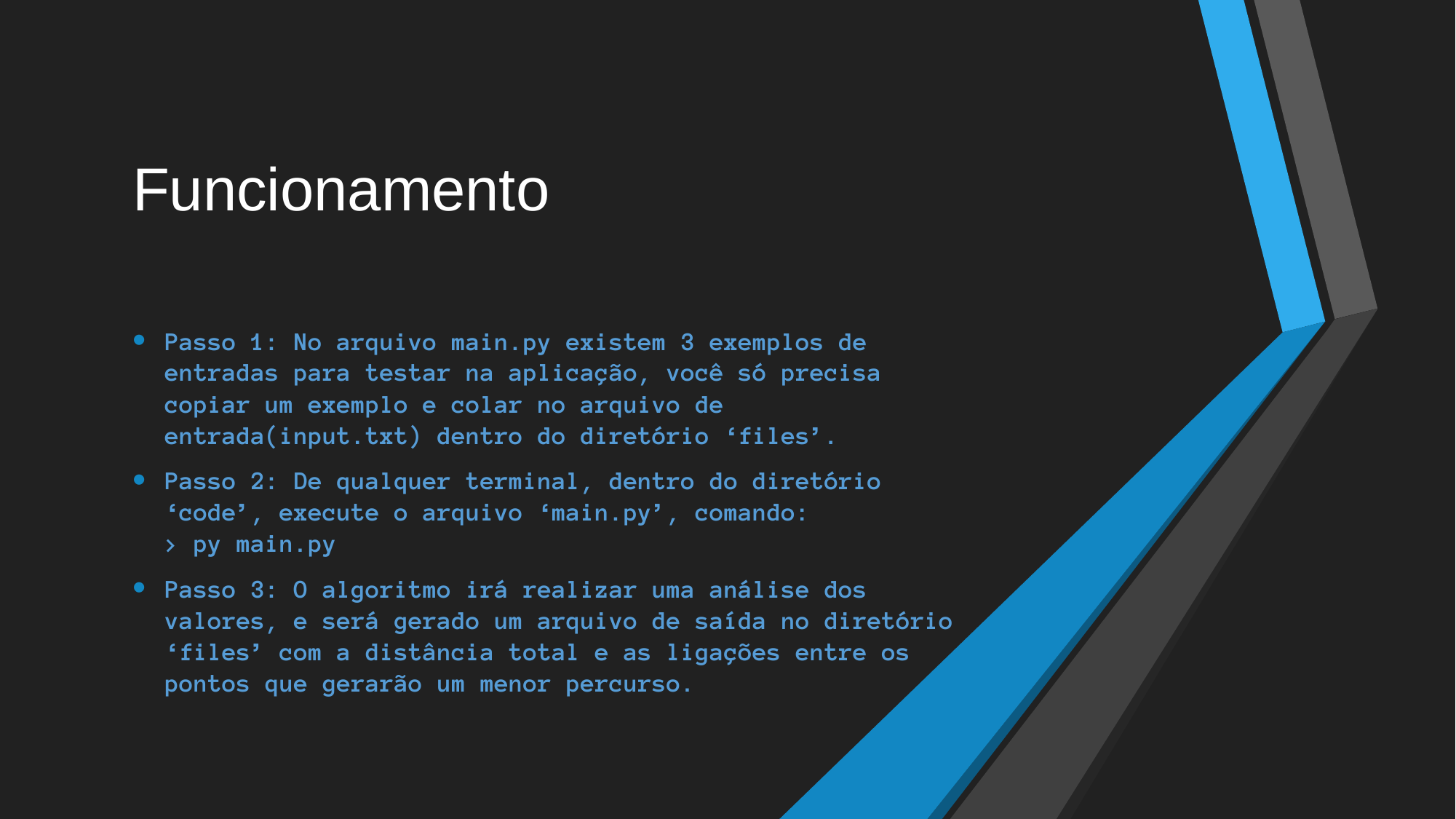

# Funcionamento
Passo 1: No arquivo main.py existem 3 exemplos de entradas para testar na aplicação, você só precisa copiar um exemplo e colar no arquivo de entrada(input.txt) dentro do diretório ‘files’.
Passo 2: De qualquer terminal, dentro do diretório ‘code’, execute o arquivo ‘main.py’, comando:
> py main.py
Passo 3: O algoritmo irá realizar uma análise dos valores, e será gerado um arquivo de saída no diretório ‘files’ com a distância total e as ligações entre os pontos que gerarão um menor percurso.